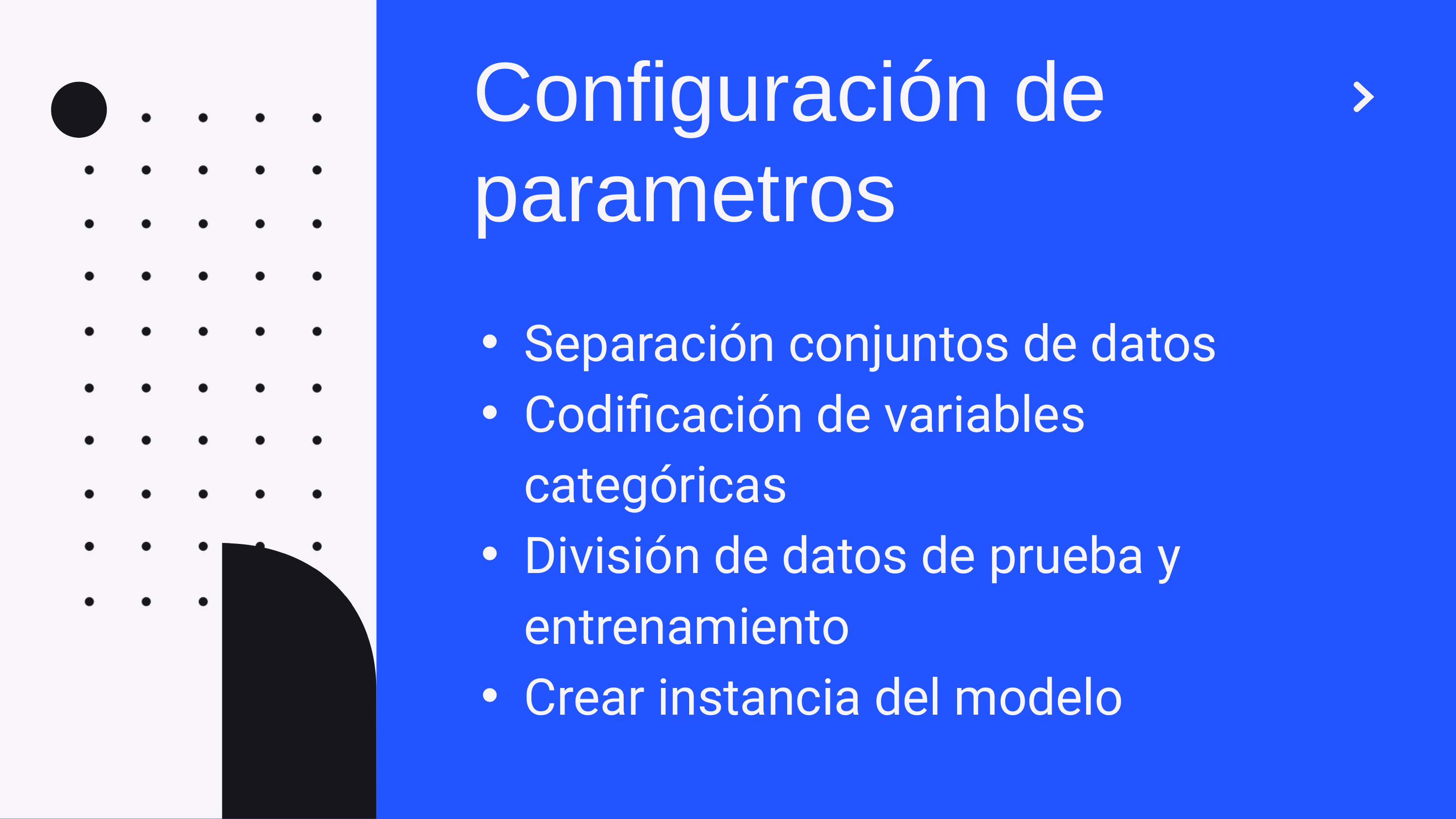

Configuración de parametros

Separación conjuntos de datos
Codificación de variables categóricas
División de datos de prueba y entrenamiento
Crear instancia del modelo